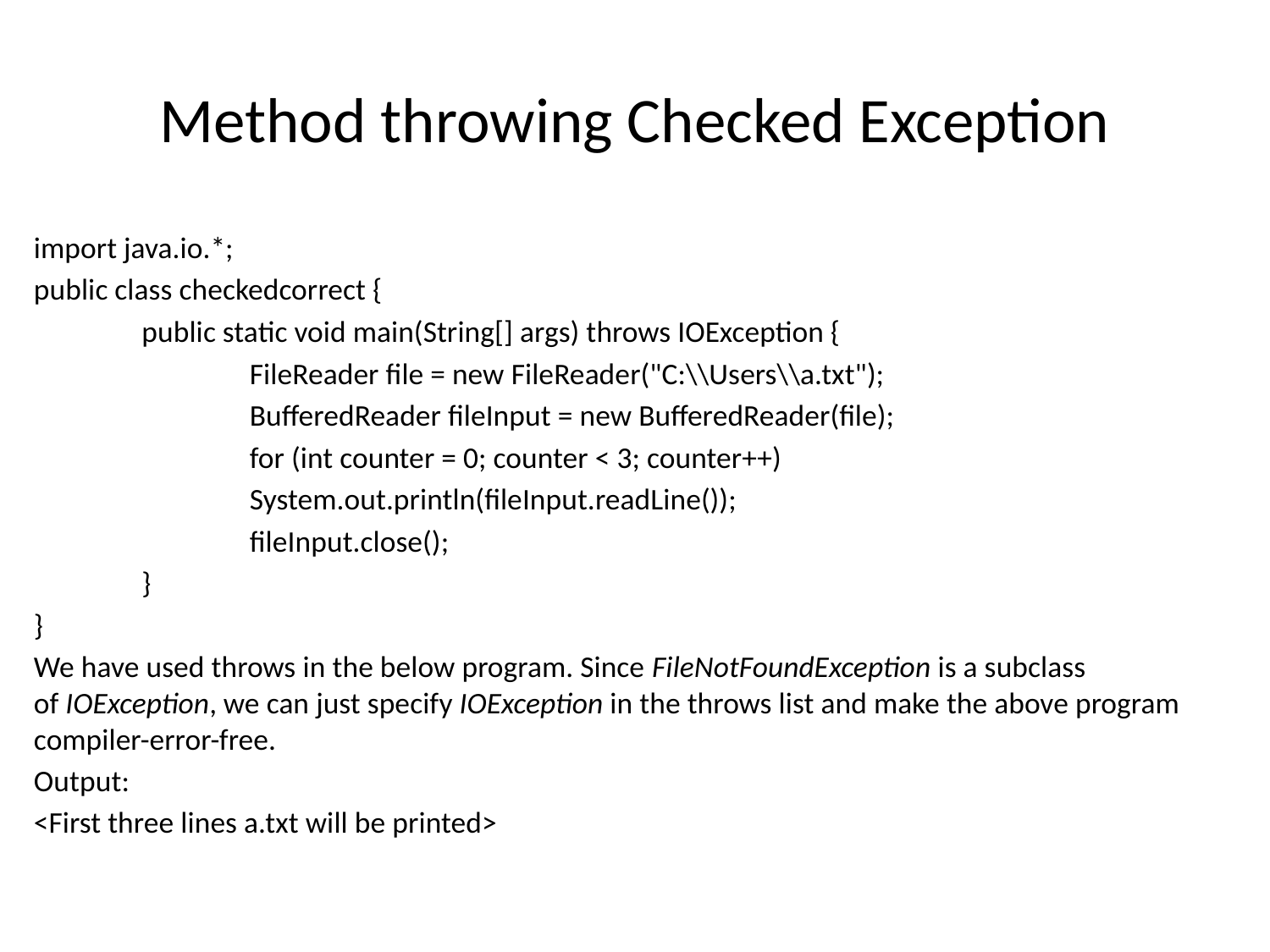

# Method throwing Checked Exception
import java.io.*;
public class checkedcorrect {
	public static void main(String[] args) throws IOException {
		FileReader file = new FileReader("C:\\Users\\a.txt");
		BufferedReader fileInput = new BufferedReader(file);
		for (int counter = 0; counter < 3; counter++)
		System.out.println(fileInput.readLine());
		fileInput.close();
	}
}
We have used throws in the below program. Since FileNotFoundException is a subclass of IOException, we can just specify IOException in the throws list and make the above program compiler-error-free.
Output:
<First three lines a.txt will be printed>